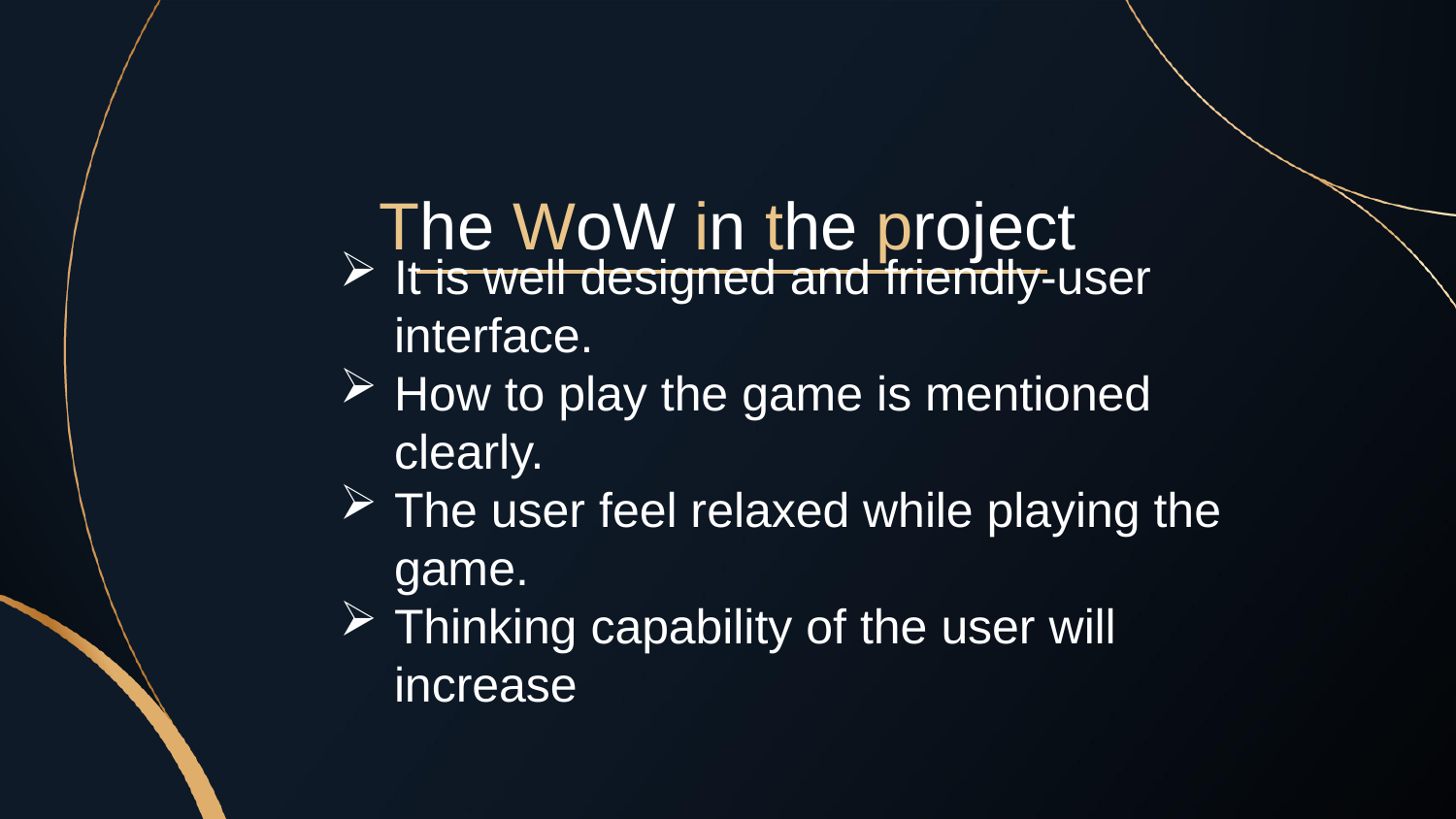

# The WoW in the project
It is well designed and friendly-user interface.
How to play the game is mentioned clearly.
The user feel relaxed while playing the game.
Thinking capability of the user will increase